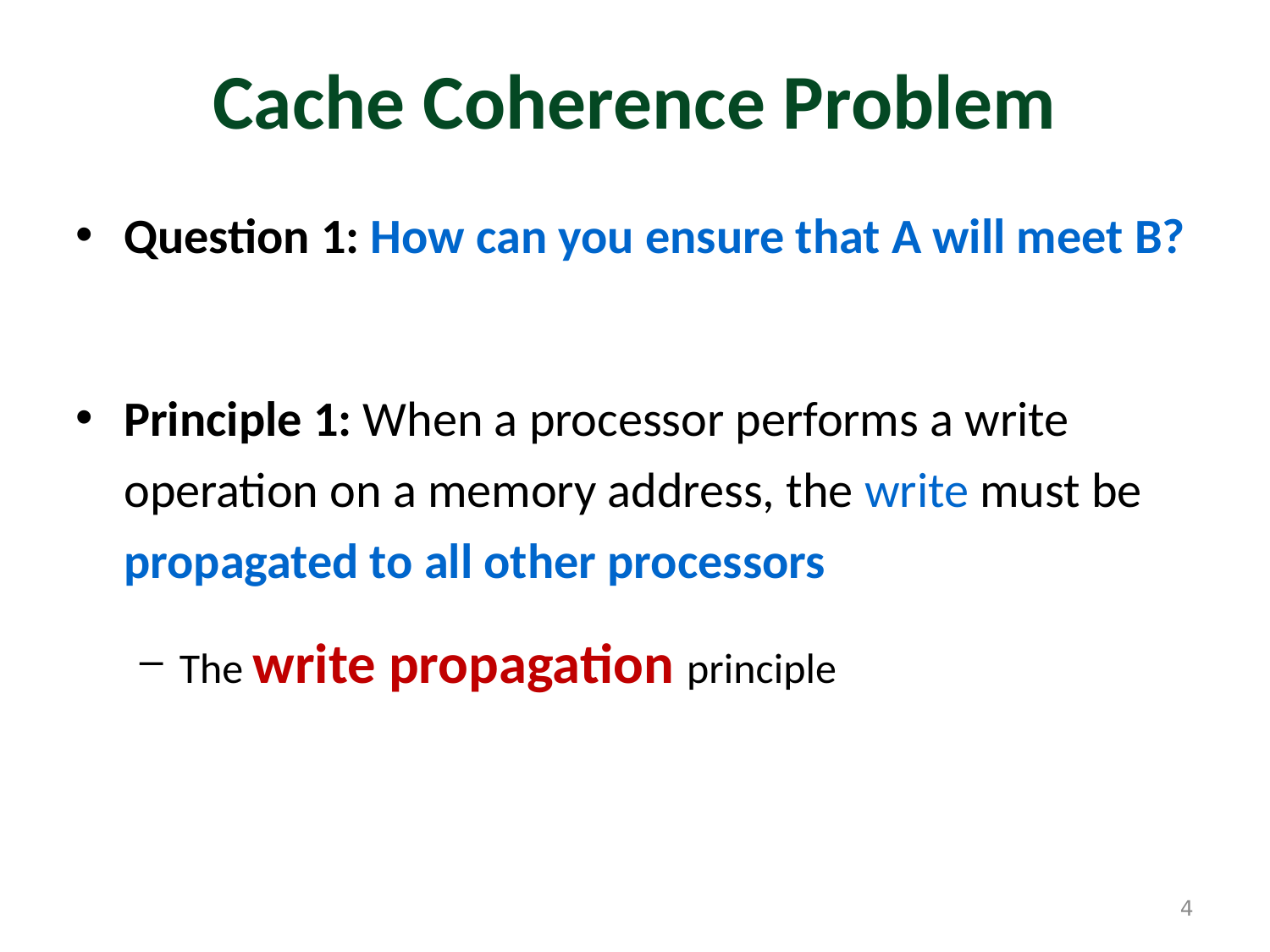

# Cache Coherence Problem
Question 1: How can you ensure that A will meet B?

Principle 1: When a processor performs a write operation on a memory address, the write must be propagated to all other processors
The write propagation principle
4